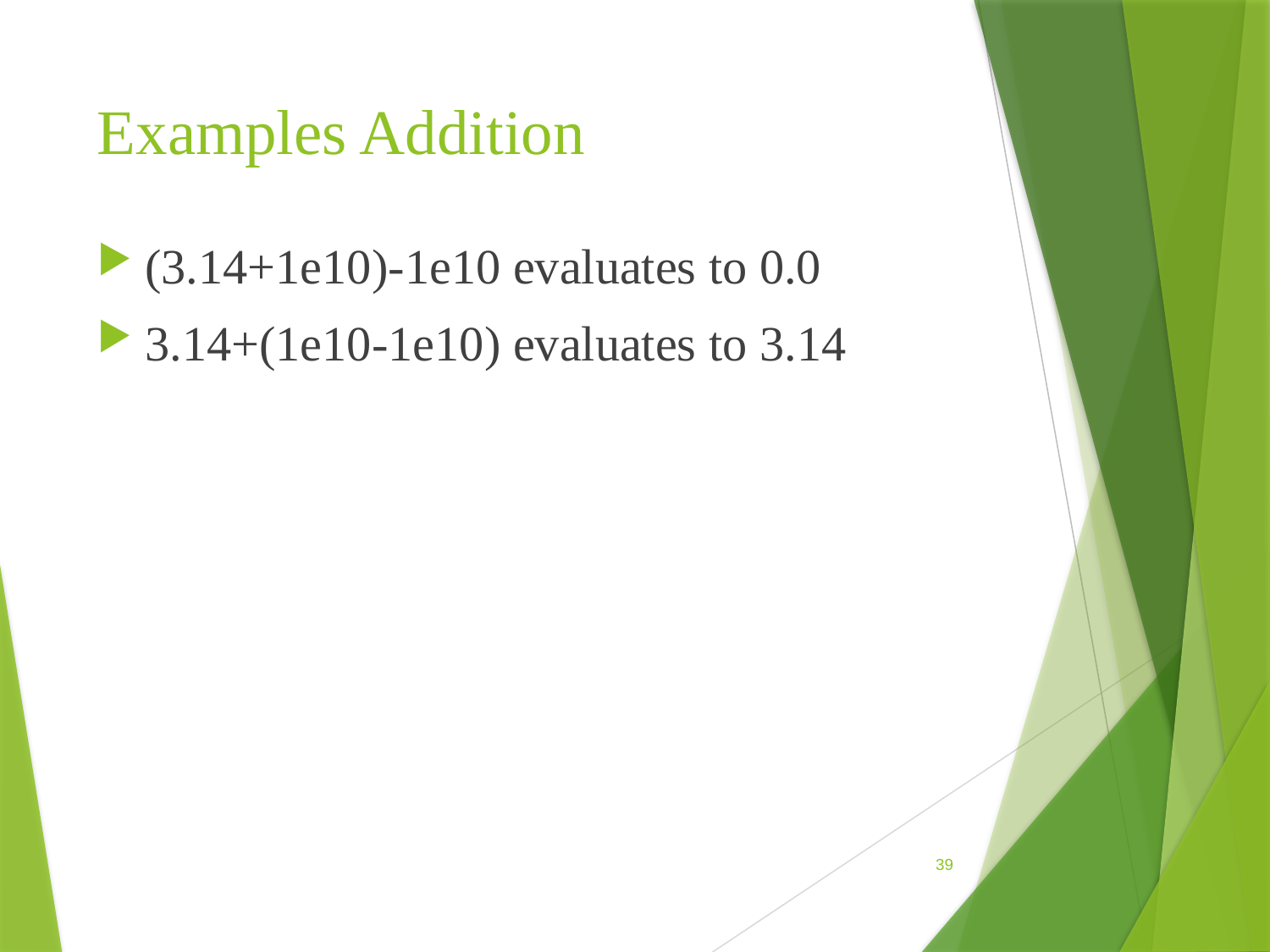

# Examples Addition
(3.14+1e10)-1e10 evaluates to 0.0
3.14+(1e10-1e10) evaluates to 3.14
39